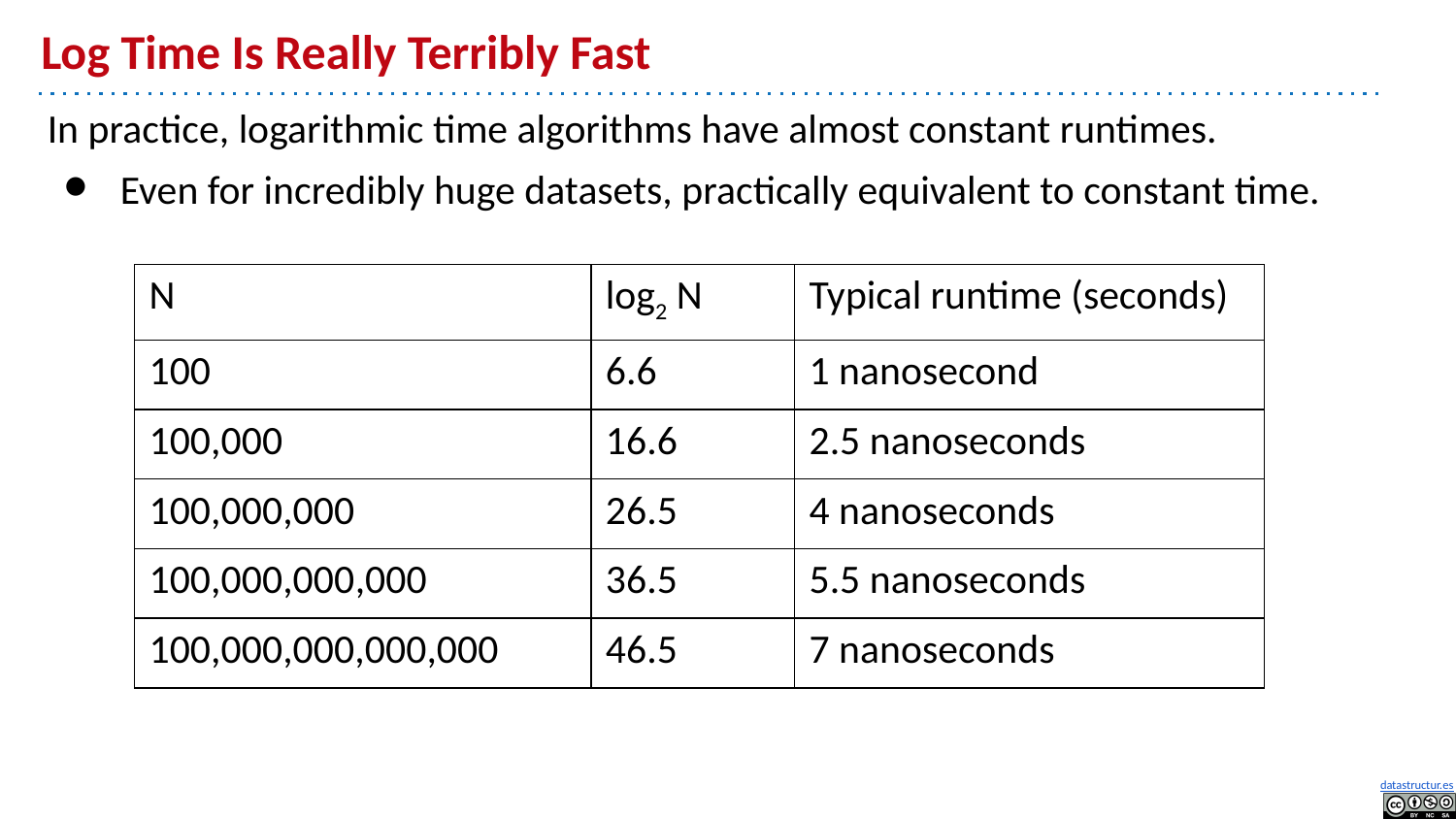

# Log Time Is Really Terribly Fast
In practice, logarithmic time algorithms have almost constant runtimes.
Even for incredibly huge datasets, practically equivalent to constant time.
| N | log2 N | Typical runtime (seconds) |
| --- | --- | --- |
| 100 | 6.6 | 1 nanosecond |
| 100,000 | 16.6 | 2.5 nanoseconds |
| 100,000,000 | 26.5 | 4 nanoseconds |
| 100,000,000,000 | 36.5 | 5.5 nanoseconds |
| 100,000,000,000,000 | 46.5 | 7 nanoseconds |